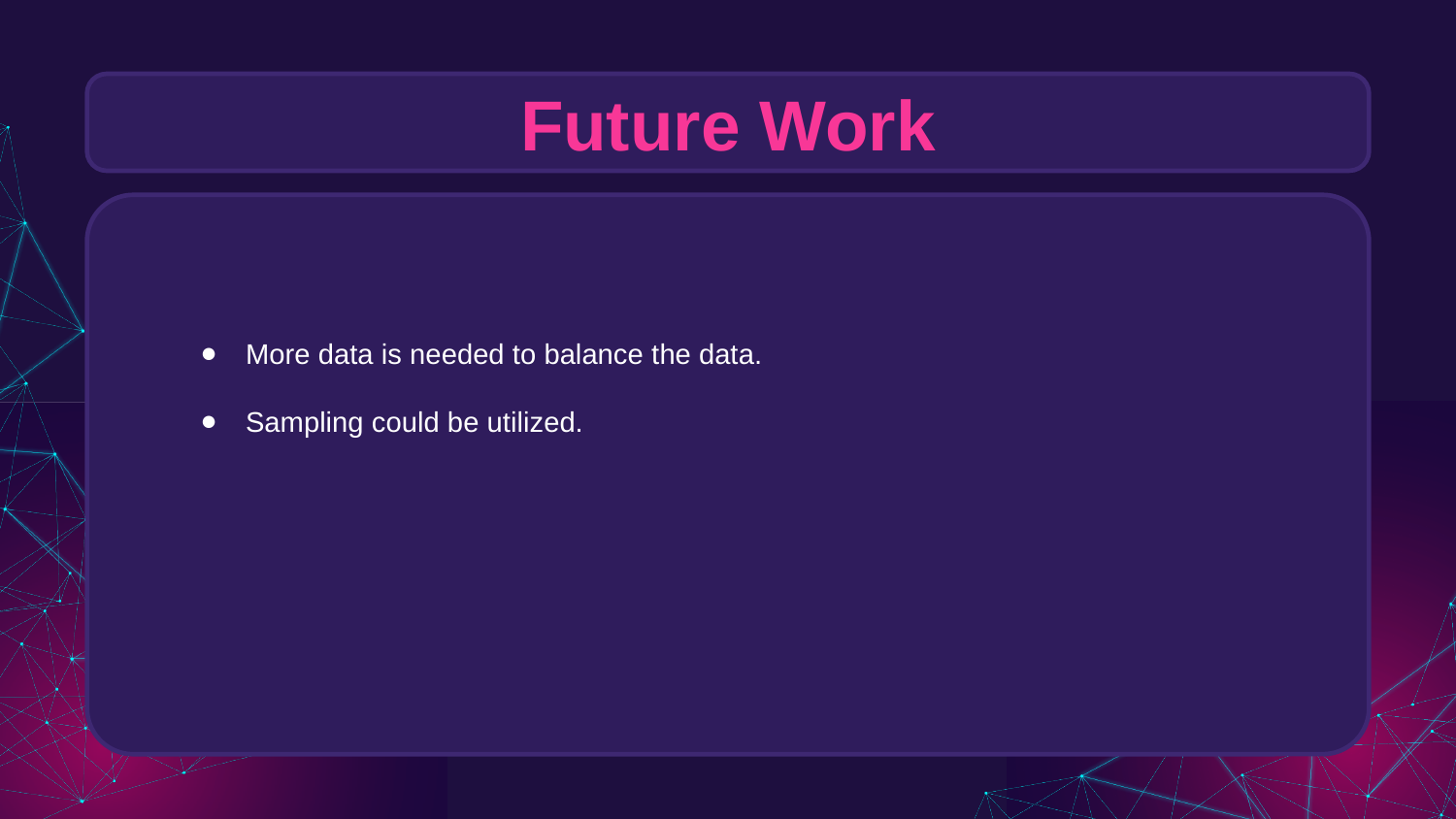

# Future Work
More data is needed to balance the data.

Sampling could be utilized.